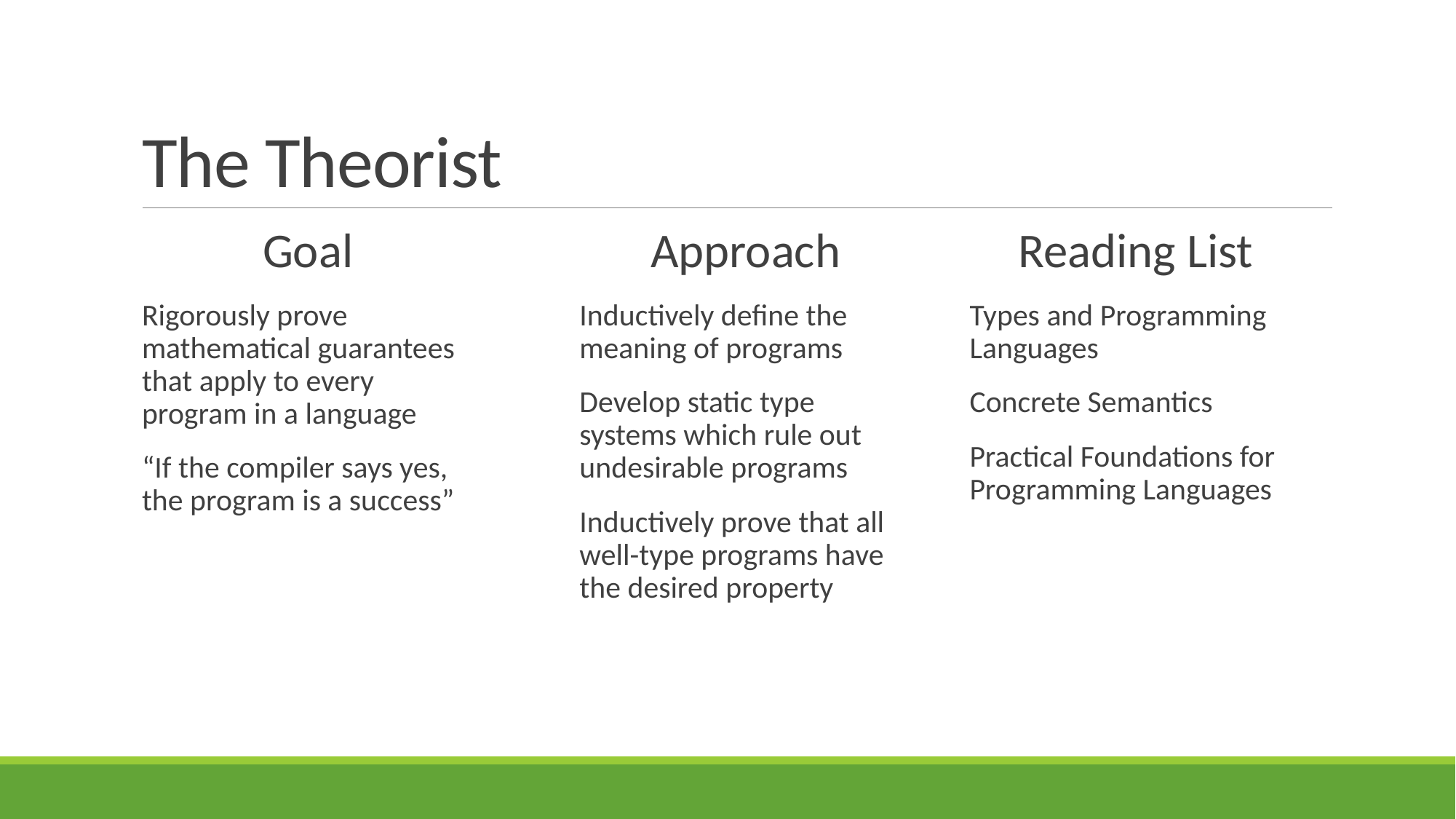

# The Theorist
Reading List
Types and Programming Languages
Concrete Semantics
Practical Foundations for Programming Languages
Goal
Rigorously prove mathematical guarantees that apply to every program in a language
“If the compiler says yes, the program is a success”
Approach
Inductively define the meaning of programs
Develop static type systems which rule out undesirable programs
Inductively prove that all well-type programs have the desired property